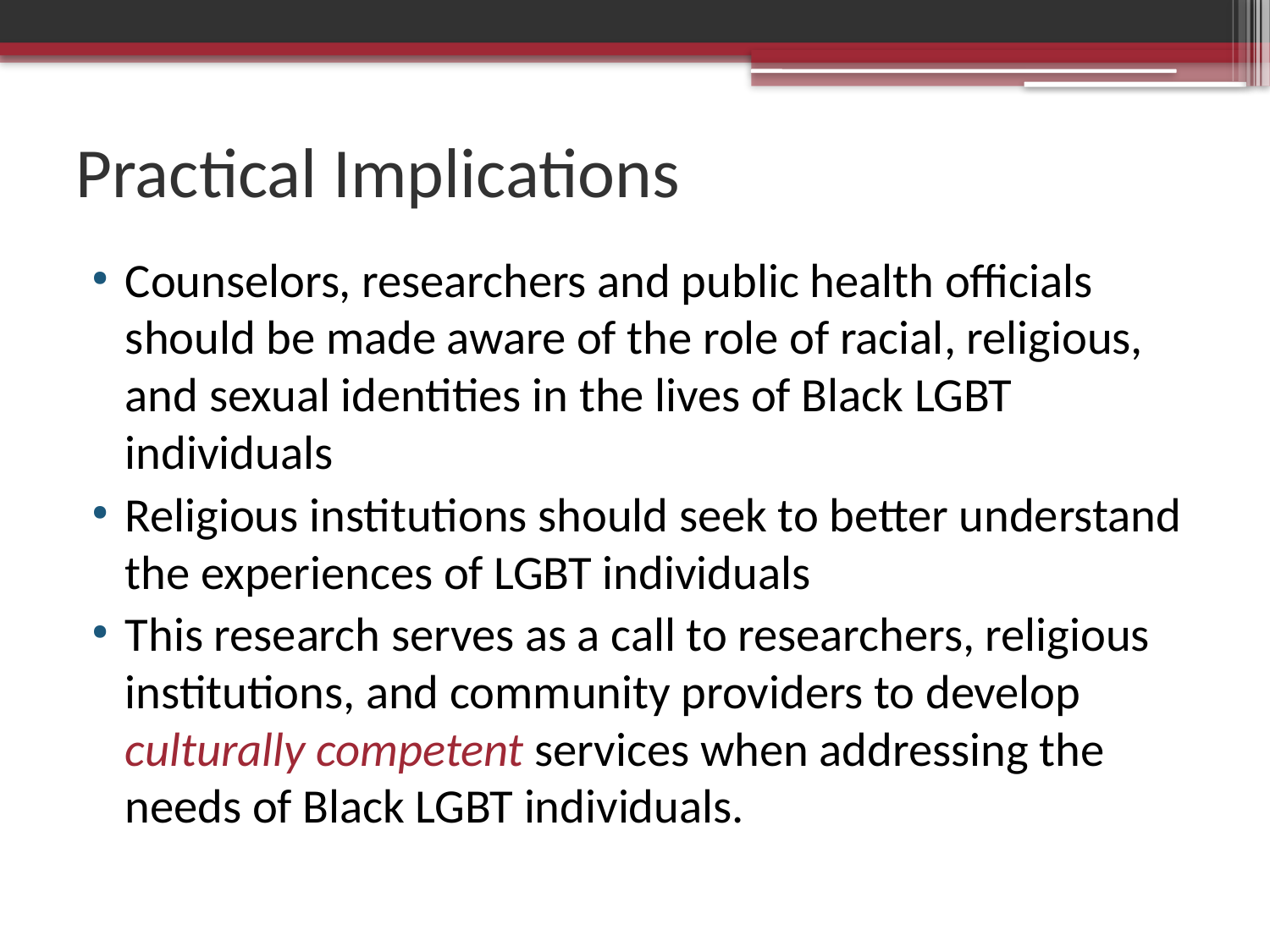

# Practical Implications
Counselors, researchers and public health officials should be made aware of the role of racial, religious, and sexual identities in the lives of Black LGBT individuals
Religious institutions should seek to better understand the experiences of LGBT individuals
This research serves as a call to researchers, religious institutions, and community providers to develop culturally competent services when addressing the needs of Black LGBT individuals.